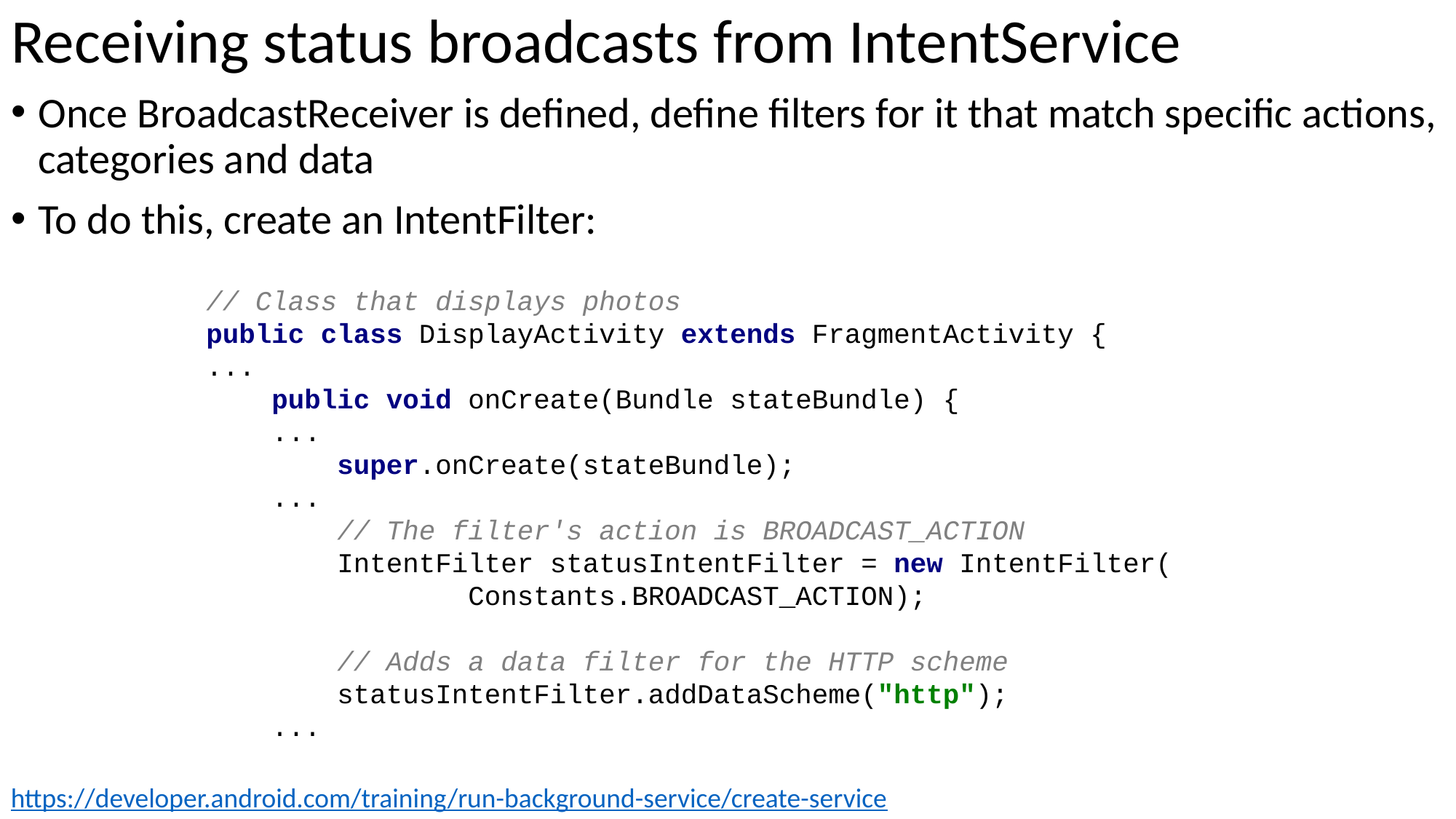

# Receiving status broadcasts from IntentService
Once BroadcastReceiver is defined, define filters for it that match specific actions, categories and data
To do this, create an IntentFilter:
// Class that displays photos
public class DisplayActivity extends FragmentActivity {
...
    public void onCreate(Bundle stateBundle) {
    ...
        super.onCreate(stateBundle);
    ...
        // The filter's action is BROADCAST_ACTION
        IntentFilter statusIntentFilter = new IntentFilter(
                Constants.BROADCAST_ACTION);
        // Adds a data filter for the HTTP scheme
        statusIntentFilter.addDataScheme("http");
    ...
https://developer.android.com/training/run-background-service/create-service